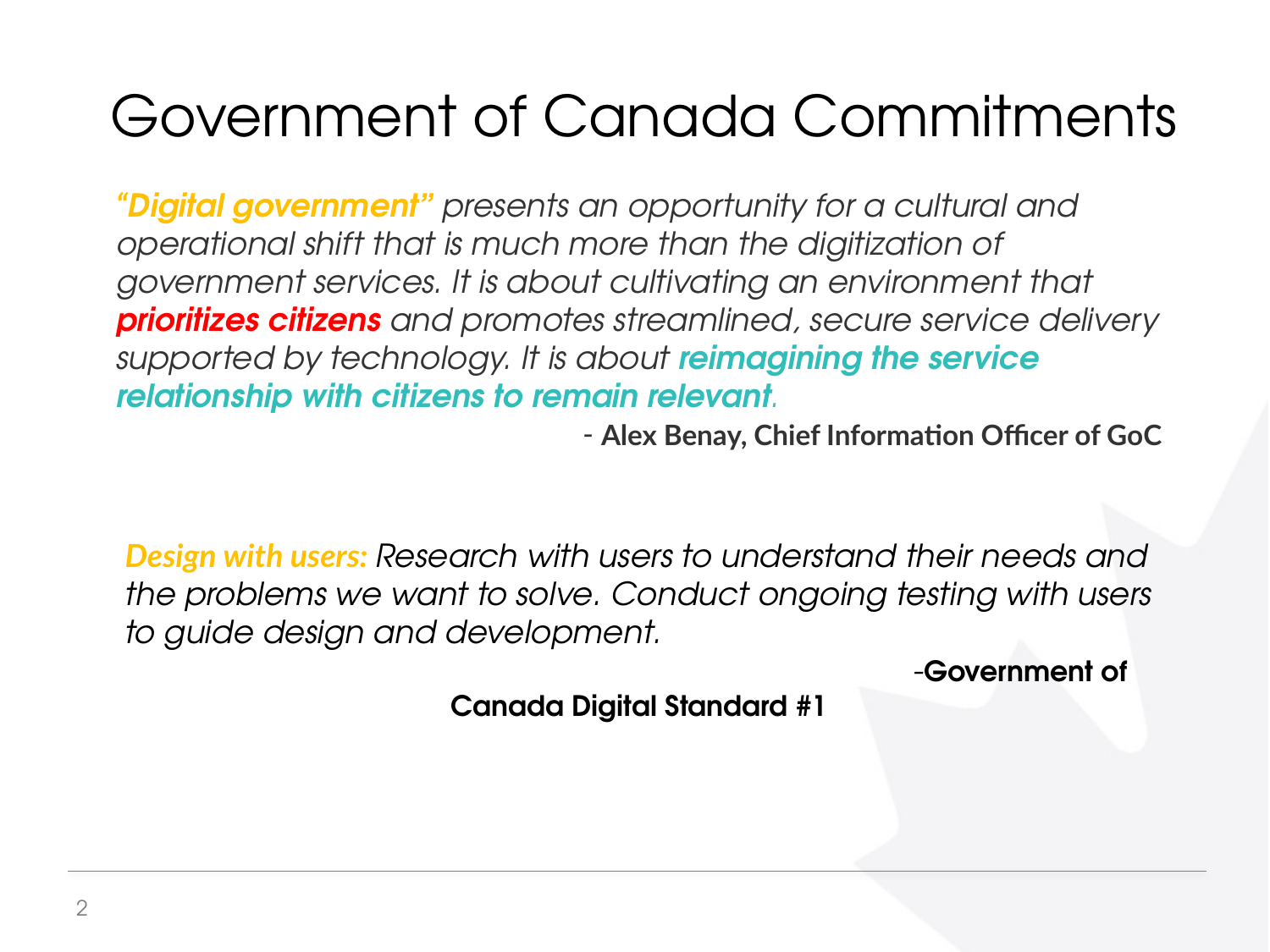

# Government of Canada Commitments
“Digital government” presents an opportunity for a cultural and operational shift that is much more than the digitization of government services. It is about cultivating an environment that prioritizes citizens and promotes streamlined, secure service delivery supported by technology. It is about reimagining the service relationship with citizens to remain relevant.
- Alex Benay, Chief Information Officer of GoC
Design with users: Research with users to understand their needs and the problems we want to solve. Conduct ongoing testing with users to guide design and development.
						-Government of Canada Digital Standard #1
2